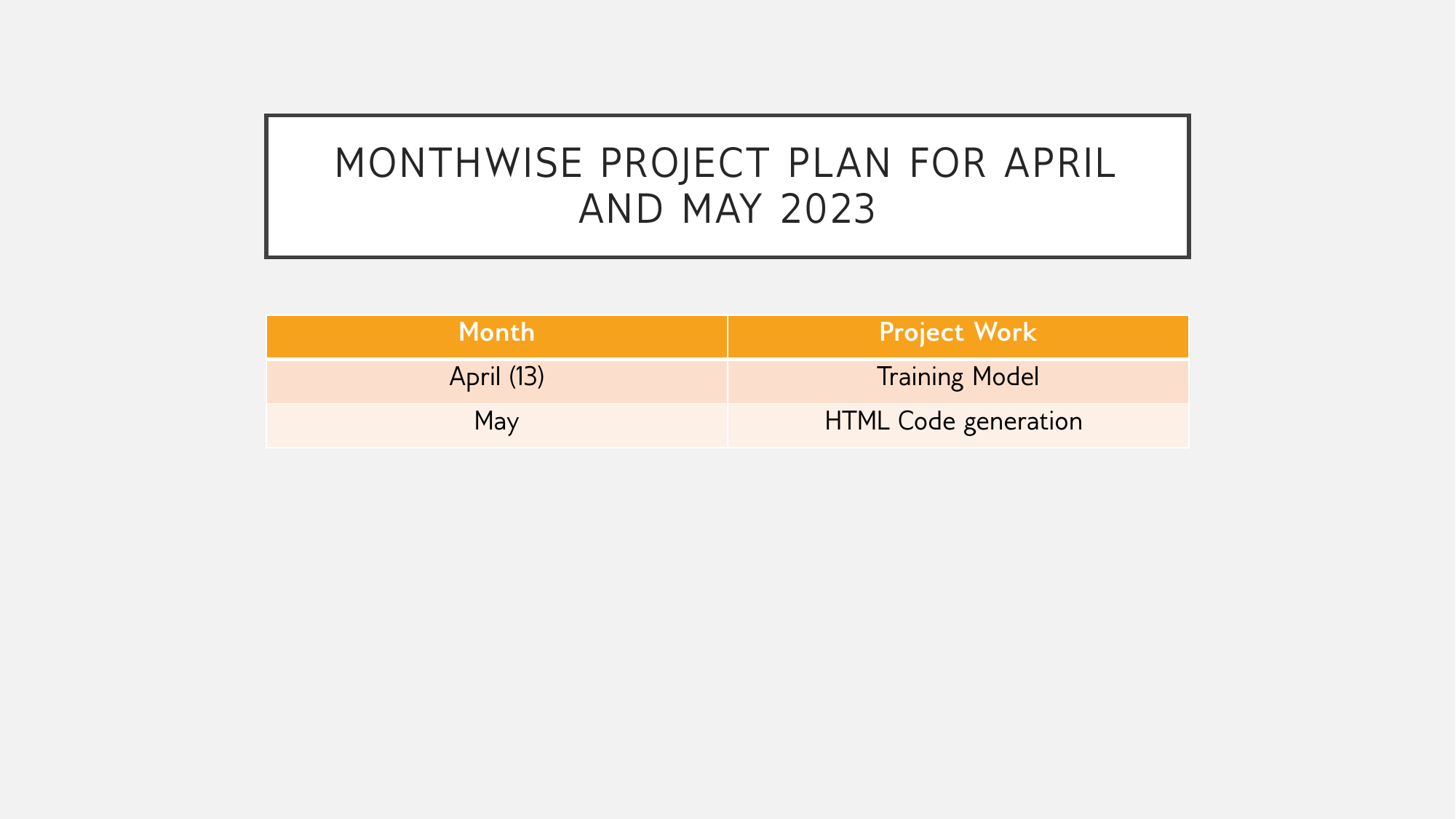

# Monthwise project plan for April and May 2023
| Month | Project Work |
| --- | --- |
| April (13) | Training Model |
| May | HTML Code generation |